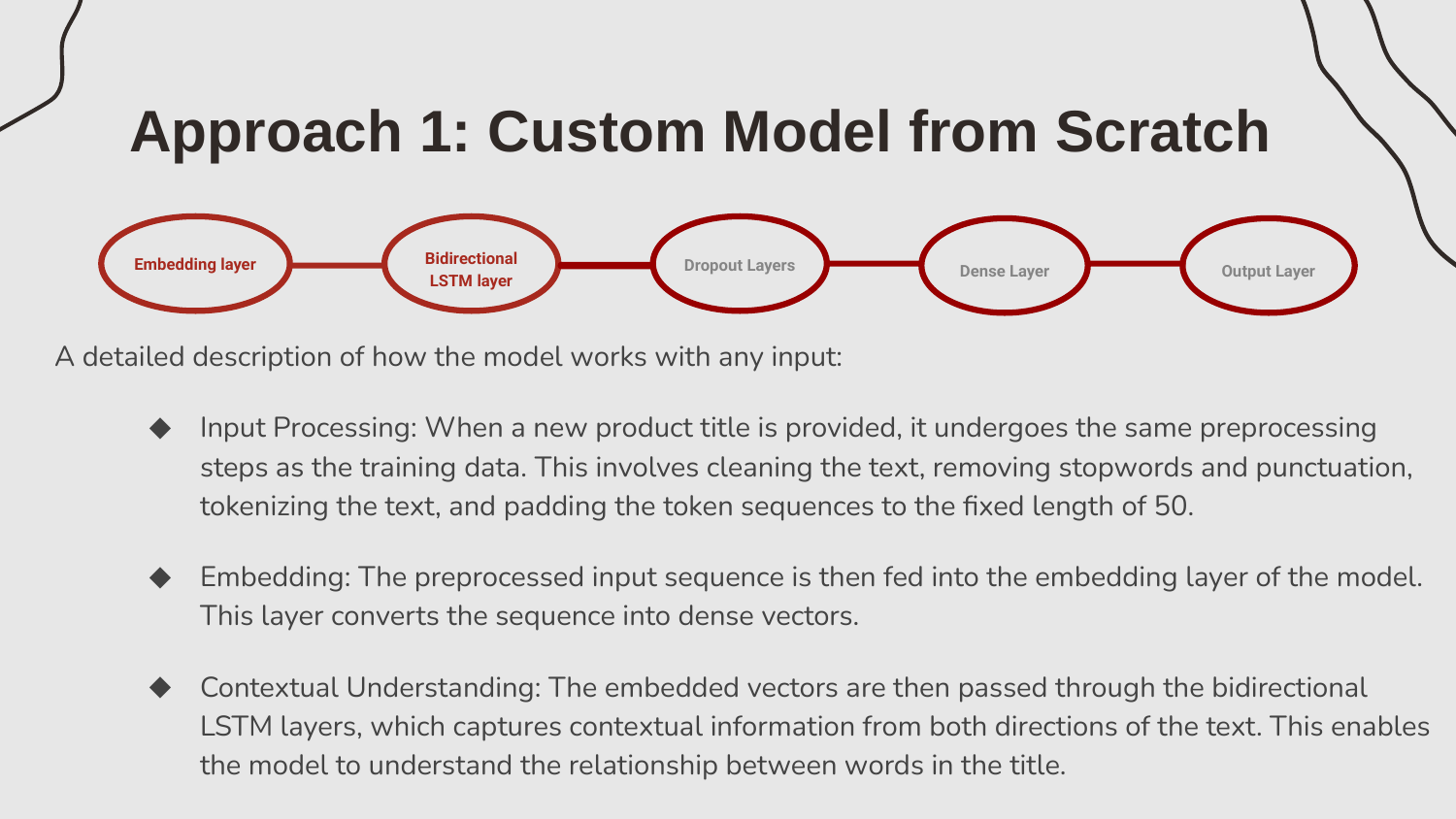

# Approach 1: Custom Model from Scratch

Embedding layer

Bidirectional LSTM layer

Dropout Layers

Dense Layer

Output Layer

A detailed description of how the model works with any input:
Input Processing: When a new product title is provided, it undergoes the same preprocessing steps as the training data. This involves cleaning the text, removing stopwords and punctuation, tokenizing the text, and padding the token sequences to the fixed length of 50.
Embedding: The preprocessed input sequence is then fed into the embedding layer of the model. This layer converts the sequence into dense vectors.
Contextual Understanding: The embedded vectors are then passed through the bidirectional LSTM layers, which captures contextual information from both directions of the text. This enables the model to understand the relationship between words in the title.